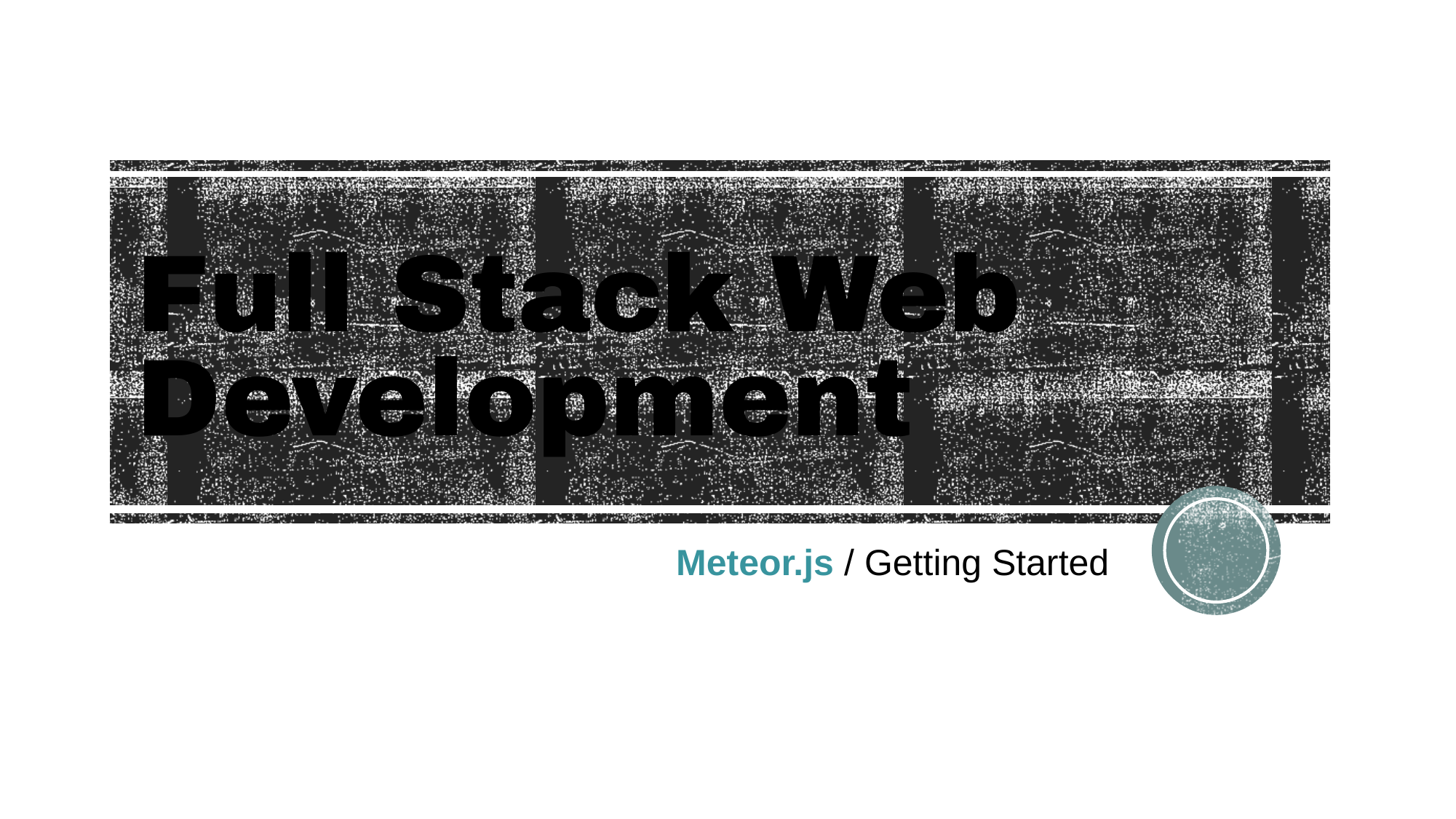

# Full Stack Web Development
           Meteor.js / Getting Started